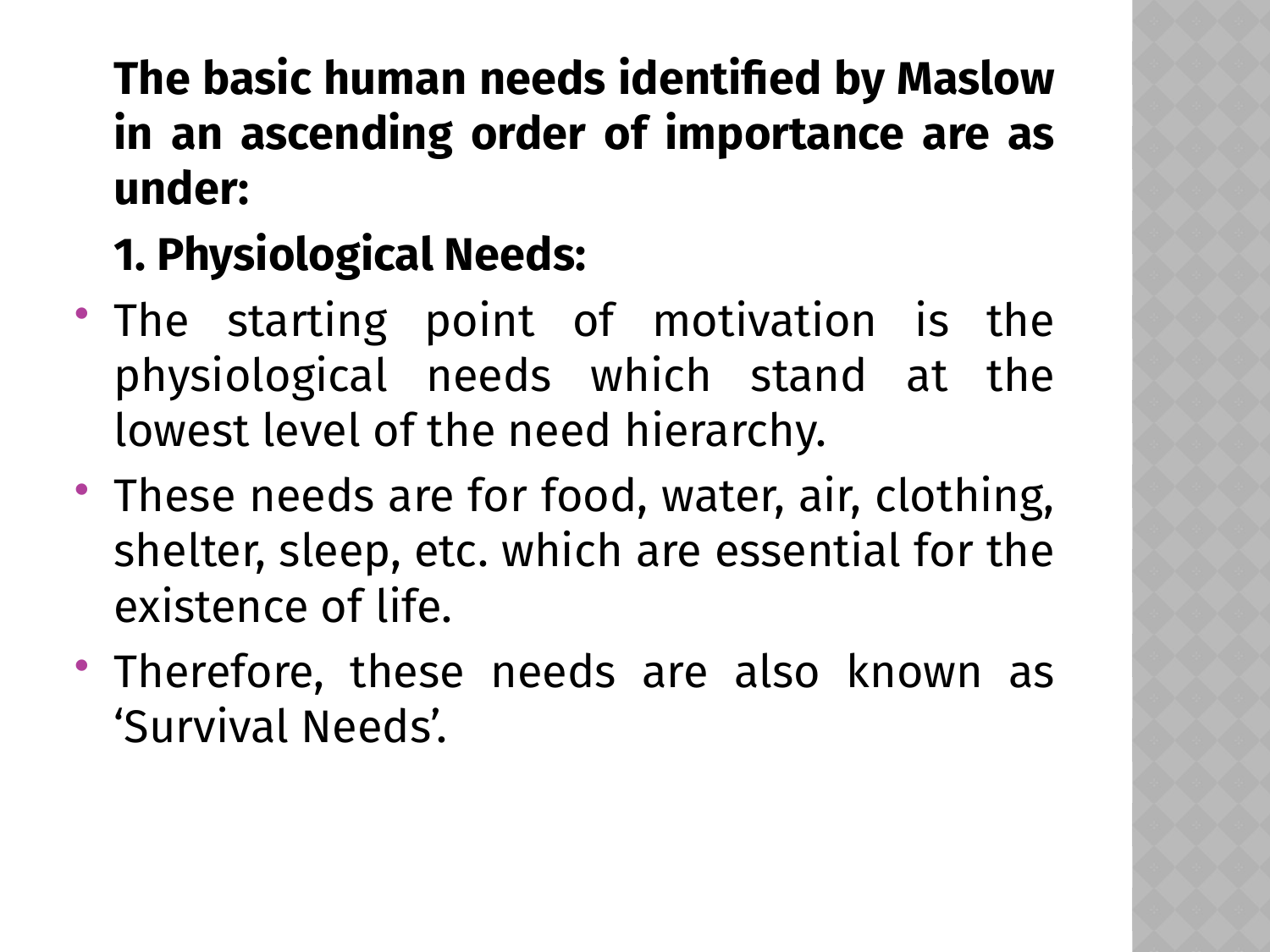

The basic human needs identified by Maslow in an ascending order of importance are as under:
	1. Physiological Needs:
The starting point of motivation is the physiological needs which stand at the lowest level of the need hierarchy.
These needs are for food, water, air, clothing, shelter, sleep, etc. which are essential for the existence of life.
Therefore, these needs are also known as ‘Survival Needs’.